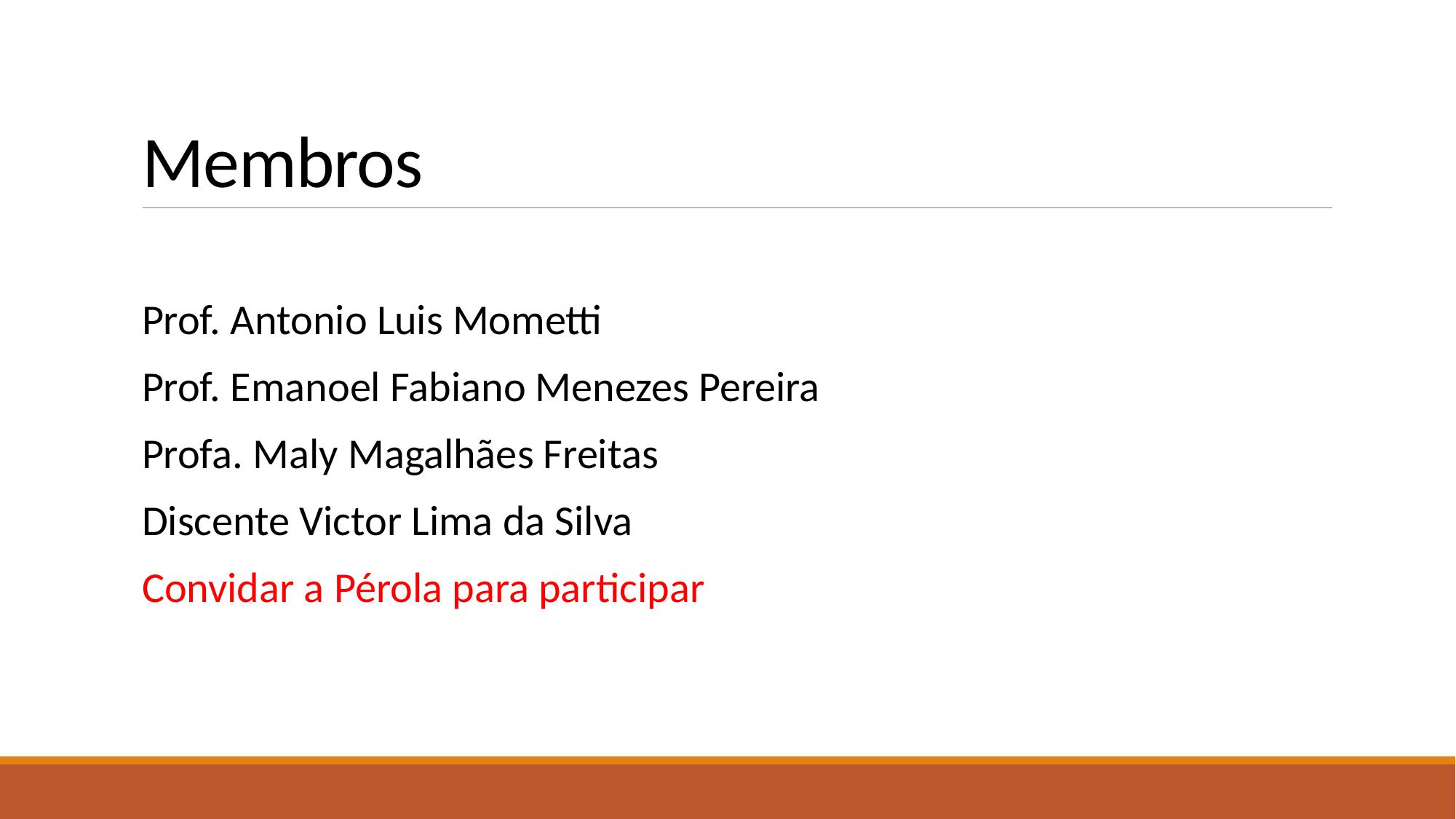

# Membros

Prof. Antonio Luis Mometti
Prof. Emanoel Fabiano Menezes Pereira
Profa. Maly Magalhães Freitas
Discente Victor Lima da Silva
Convidar a Pérola para participar